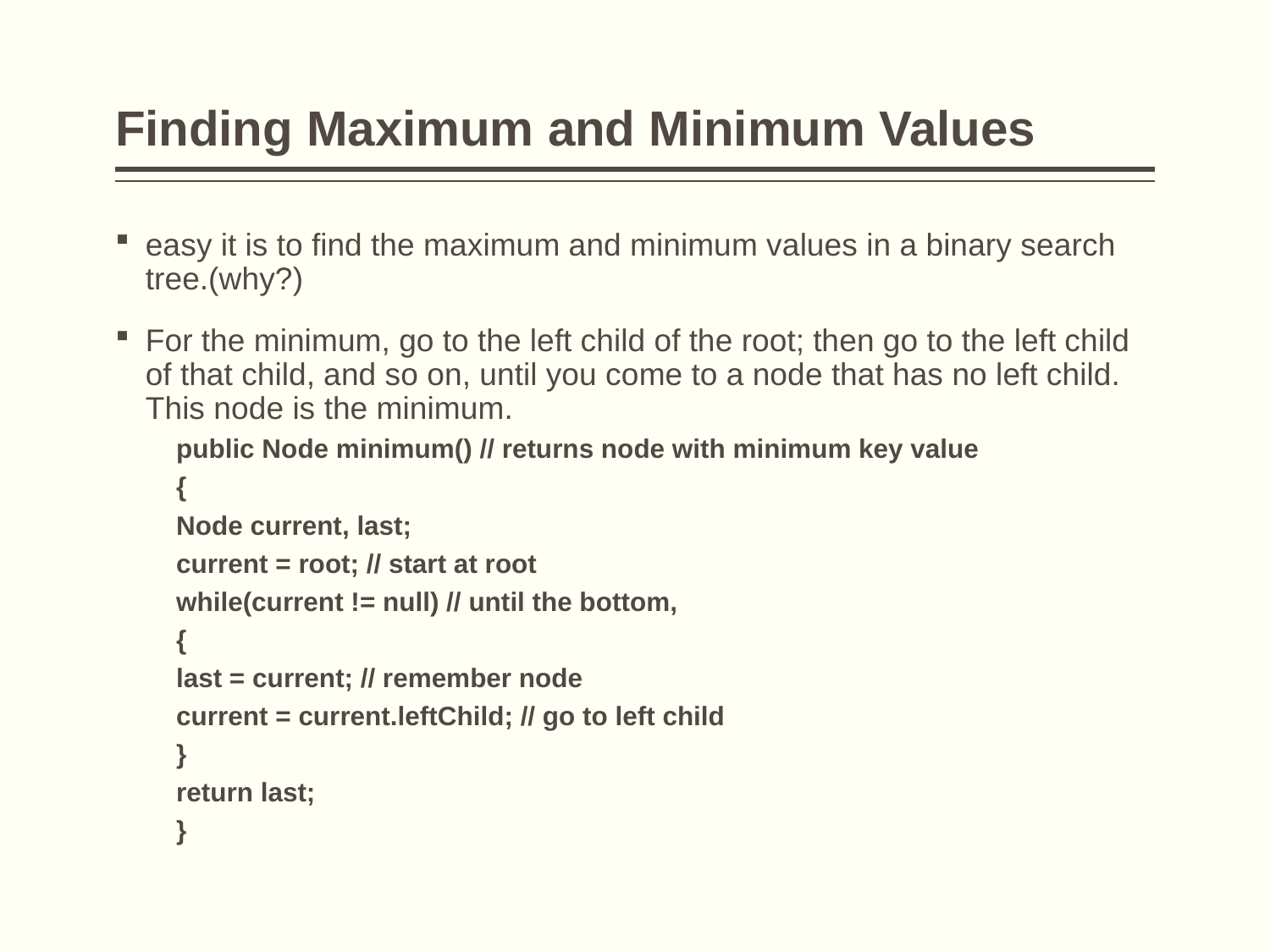

# Finding Maximum and Minimum Values
easy it is to find the maximum and minimum values in a binary search tree.(why?)
For the minimum, go to the left child of the root; then go to the left child of that child, and so on, until you come to a node that has no left child. This node is the minimum.
public Node minimum() // returns node with minimum key value
{
Node current, last;
current = root; // start at root
while(current != null) // until the bottom,
{
last = current; // remember node
current = current.leftChild; // go to left child
}
return last;
}